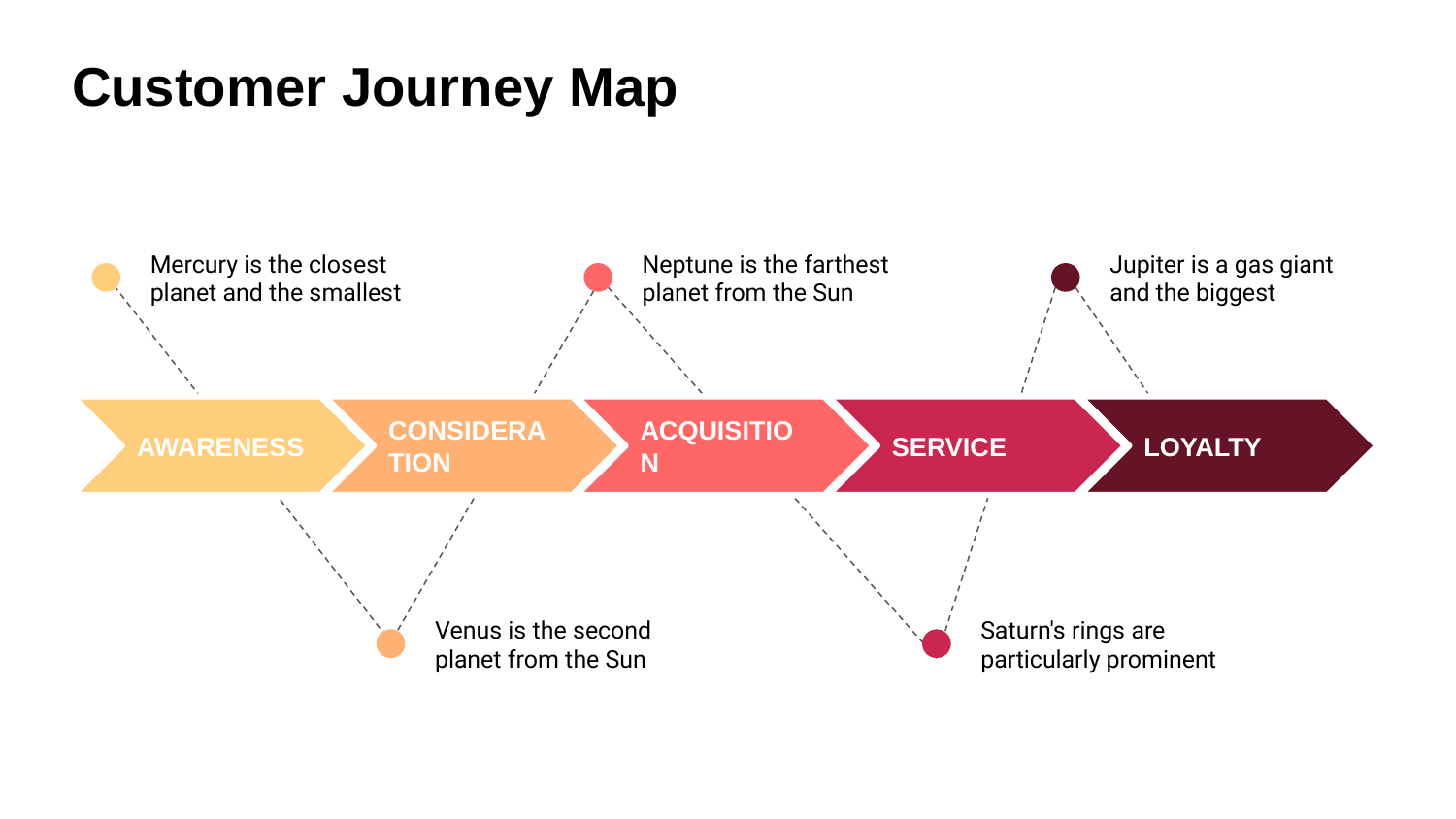

Mercury is the closest planet and the smallest
Neptune is the farthest planet from the Sun
Jupiter is a gas giant and the biggest

AWARENESS
CONSIDERATION
ACQUISITION
SERVICE
LOYALTY
Venus is the second planet from the Sun
Saturn's rings are particularly prominent